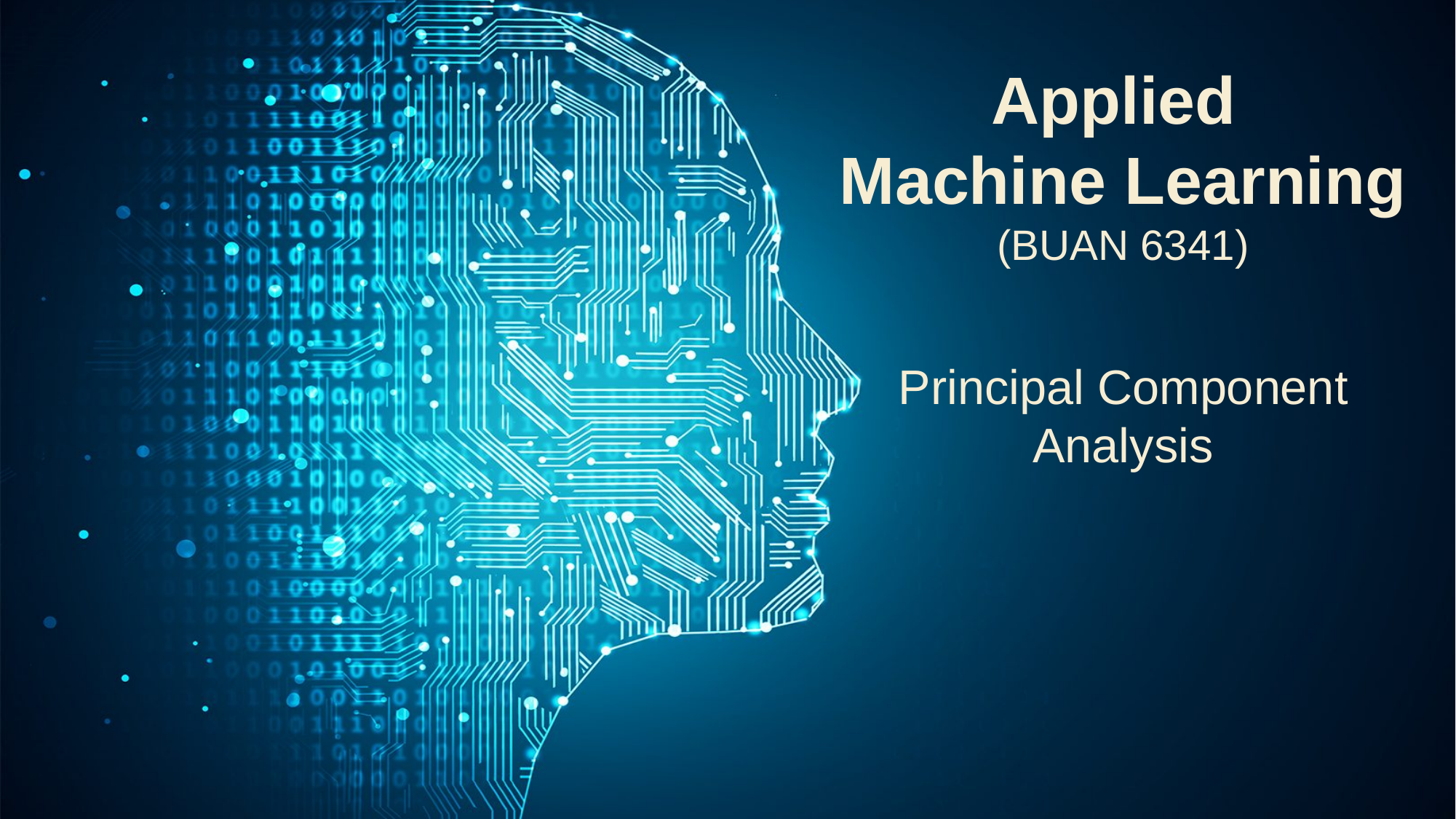

# Applied Machine Learning (BUAN 6341) Principal Component Analysis